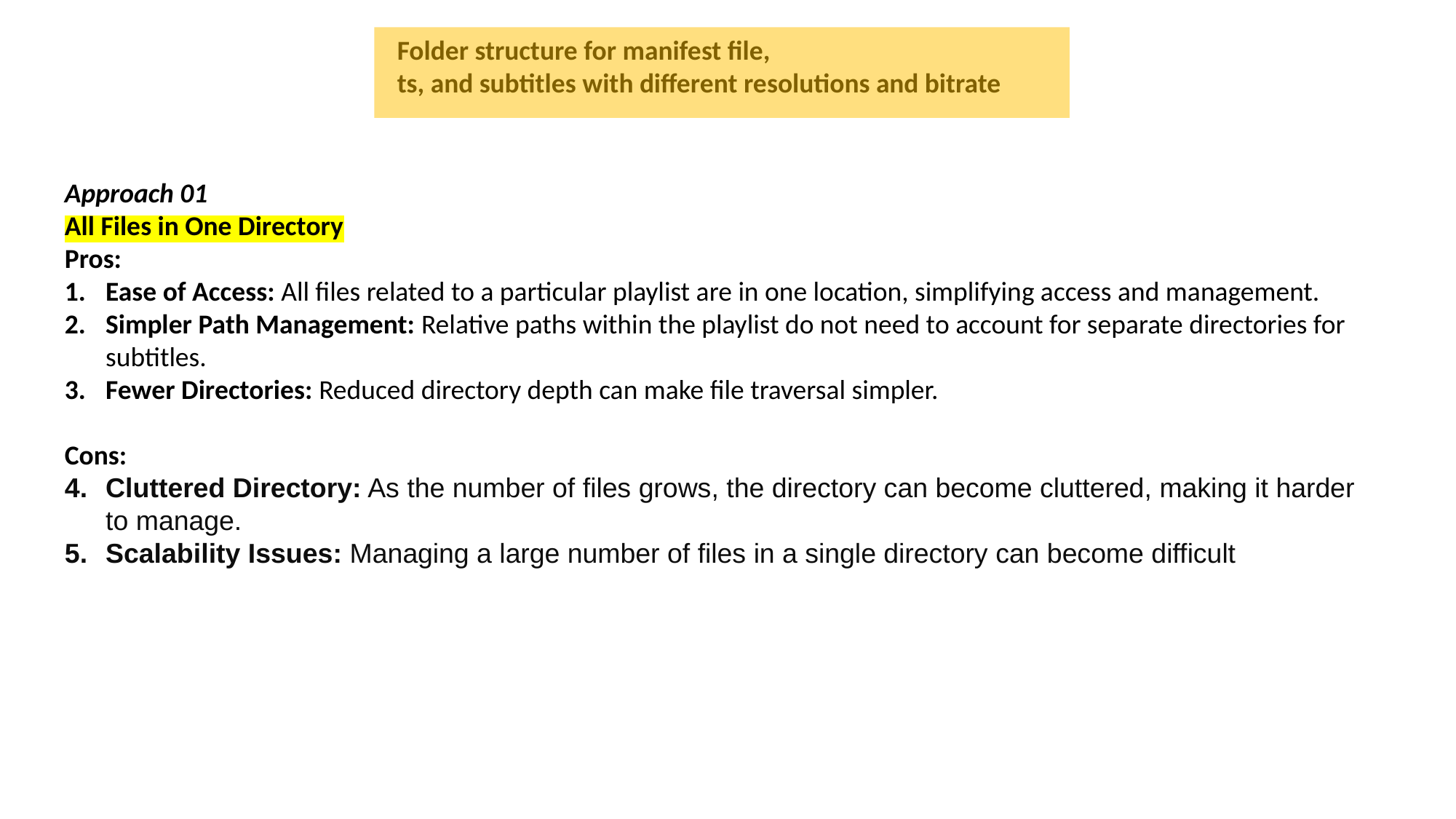

Folder structure for manifest file,
ts, and subtitles with different resolutions and bitrate
Approach 01
All Files in One Directory
Pros:
Ease of Access: All files related to a particular playlist are in one location, simplifying access and management.
Simpler Path Management: Relative paths within the playlist do not need to account for separate directories for subtitles.
Fewer Directories: Reduced directory depth can make file traversal simpler.

Cons:
Cluttered Directory: As the number of files grows, the directory can become cluttered, making it harder to manage.
Scalability Issues: Managing a large number of files in a single directory can become difficult